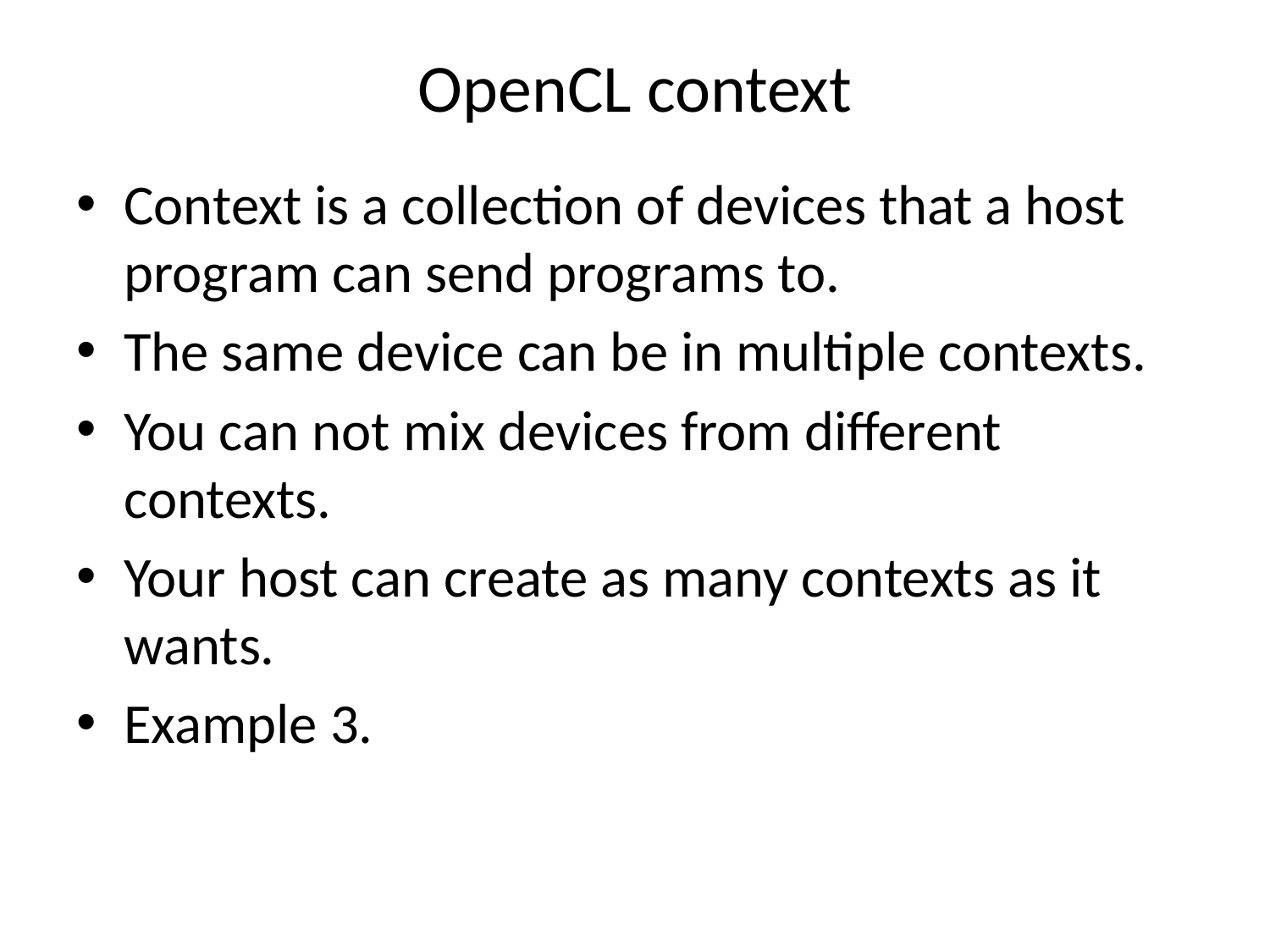

# OpenCL context
Context is a collection of devices that a host program can send programs to.
The same device can be in multiple contexts.
You can not mix devices from different contexts.
Your host can create as many contexts as it wants.
Example 3.